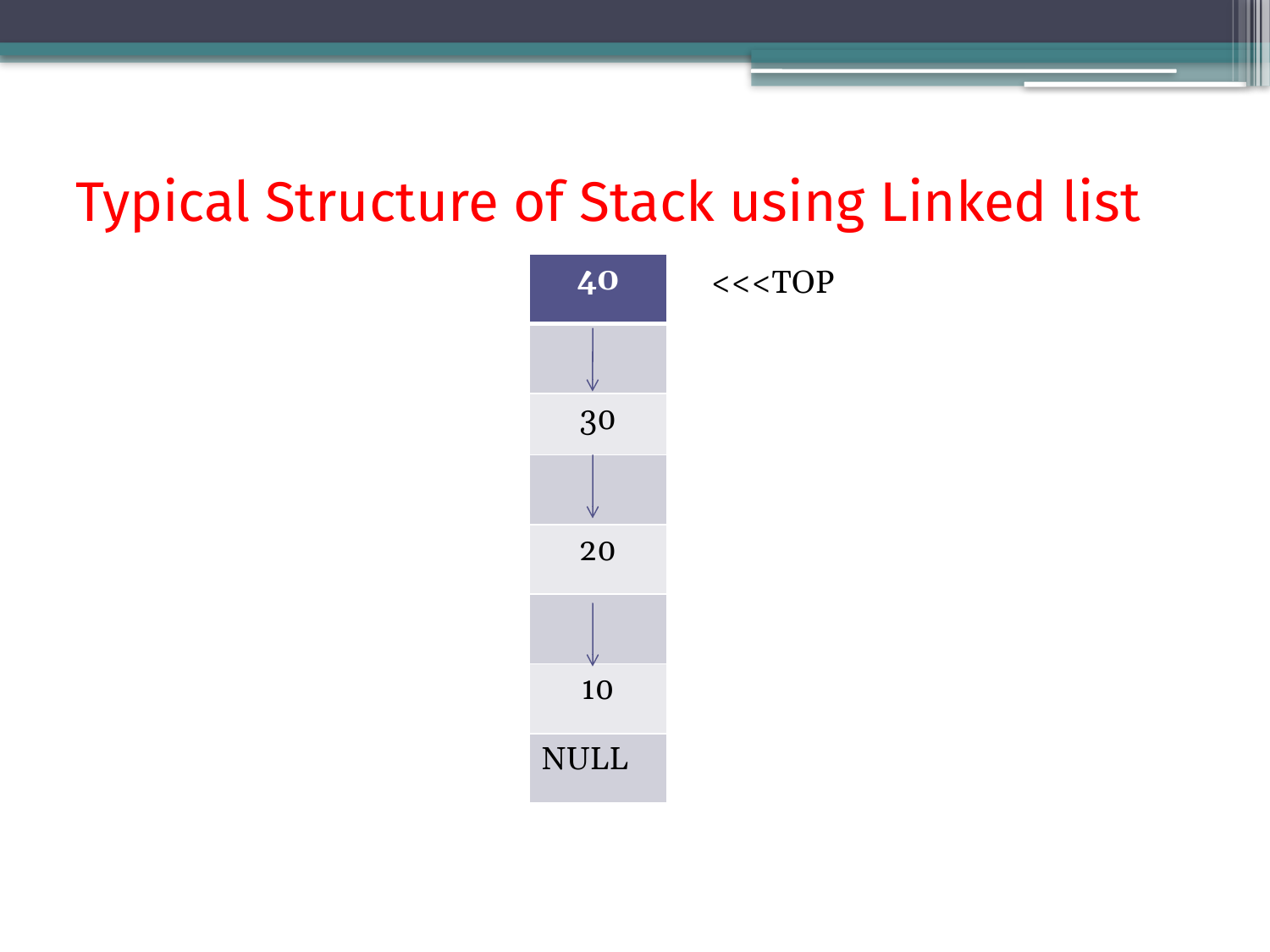

# Typical Structure of Stack using Linked list
| 40 |
| --- |
|  |
| 30 |
|  |
| 20 |
|  |
| 10 |
| NULL |
<<<TOP